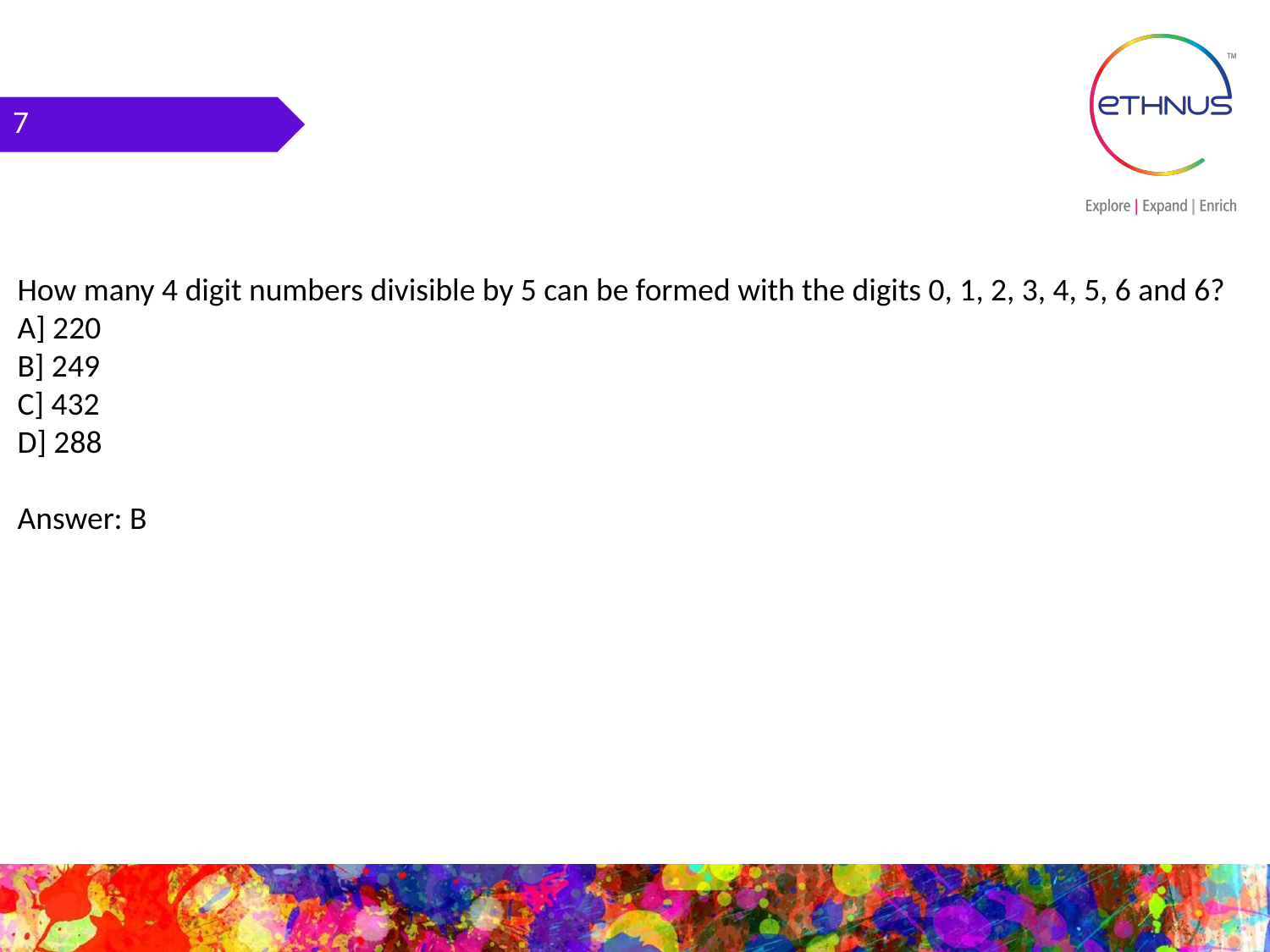

7
How many 4 digit numbers divisible by 5 can be formed with the digits 0, 1, 2, 3, 4, 5, 6 and 6?
A] 220
B] 249
C] 432
D] 288

Answer: B